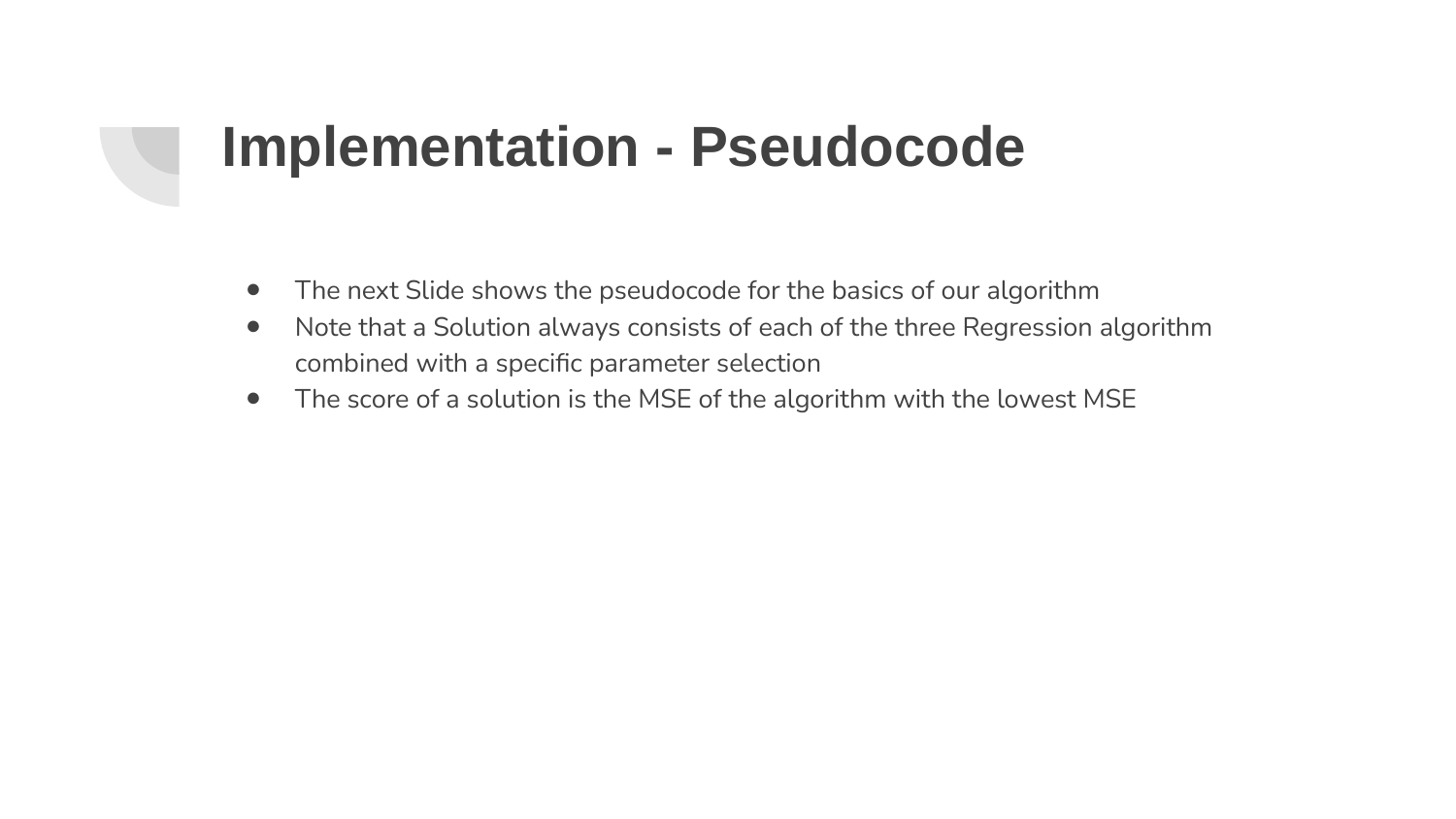

# Implementation - Pseudocode
The next Slide shows the pseudocode for the basics of our algorithm
Note that a Solution always consists of each of the three Regression algorithm combined with a specific parameter selection
The score of a solution is the MSE of the algorithm with the lowest MSE